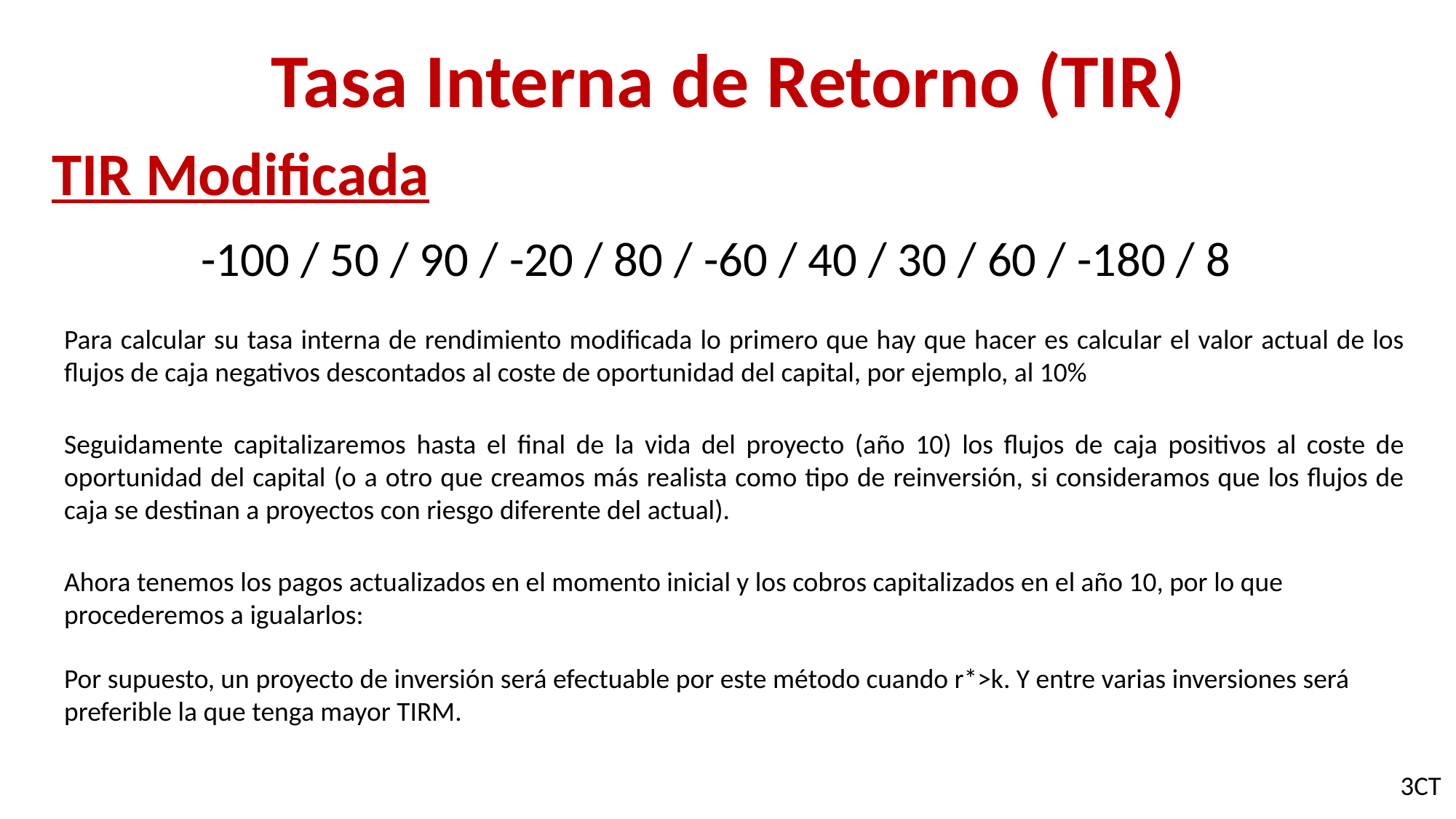

Tasa Interna de Retorno (TIR)
TIR Modificada
-100 / 50 / 90 / -20 / 80 / -60 / 40 / 30 / 60 / -180 / 8
Para calcular su tasa interna de rendimiento modificada lo primero que hay que hacer es calcular el valor actual de los flujos de caja negativos descontados al coste de oportunidad del capital, por ejemplo, al 10%
Seguidamente capitalizaremos hasta el final de la vida del proyecto (año 10) los flujos de caja positivos al coste de oportunidad del capital (o a otro que creamos más realista como tipo de reinversión, si consideramos que los flujos de caja se destinan a proyectos con riesgo diferente del actual).
Ahora tenemos los pagos actualizados en el momento inicial y los cobros capitalizados en el año 10, por lo que procederemos a igualarlos:
Por supuesto, un proyecto de inversión será efectuable por este método cuando r*>k. Y entre varias inversiones será preferible la que tenga mayor TIRM.
3CT